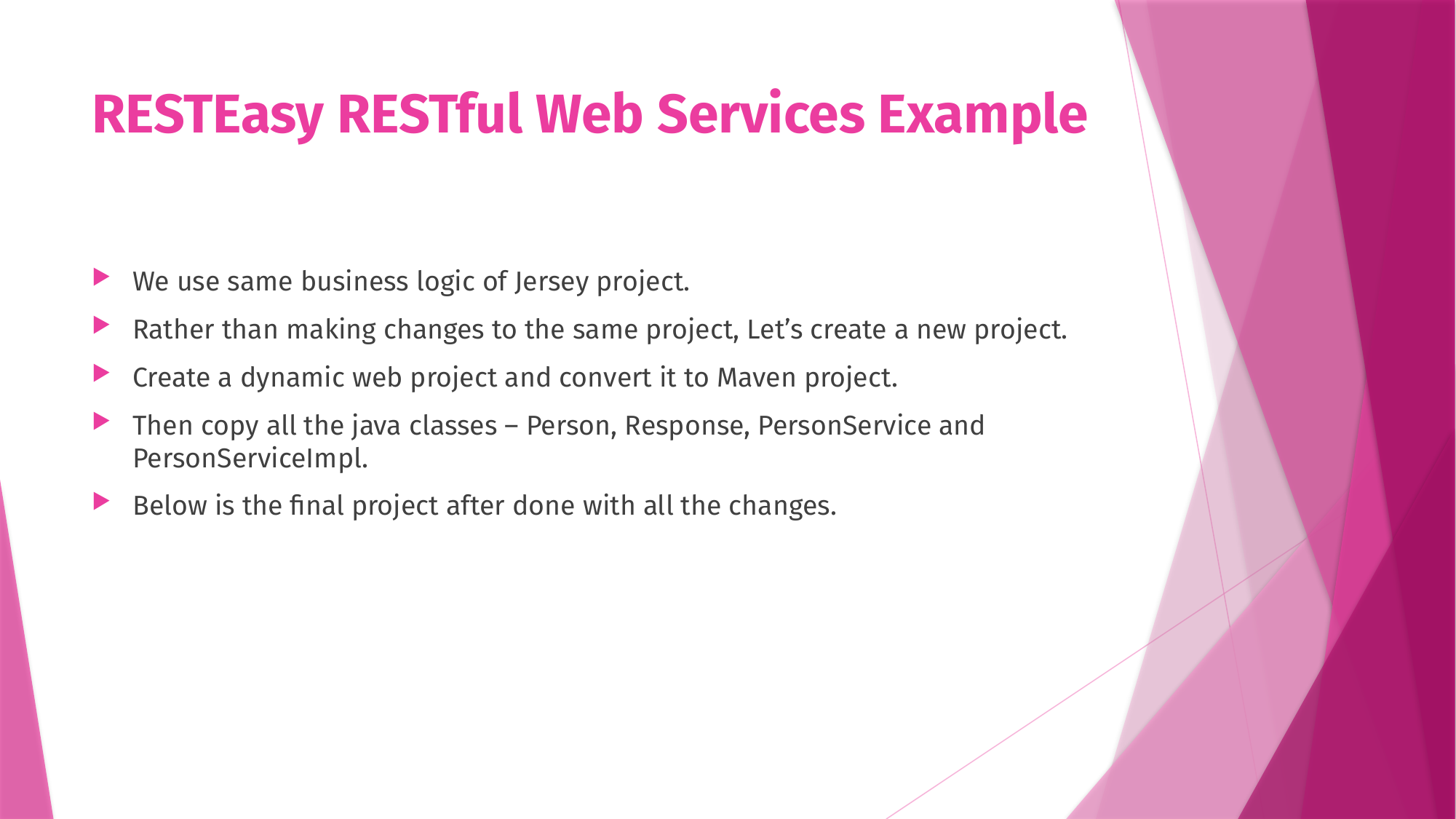

# RESTEasy RESTful Web Services Example
We use same business logic of Jersey project.
Rather than making changes to the same project, Let’s create a new project.
Create a dynamic web project and convert it to Maven project.
Then copy all the java classes – Person, Response, PersonService and PersonServiceImpl.
Below is the final project after done with all the changes.